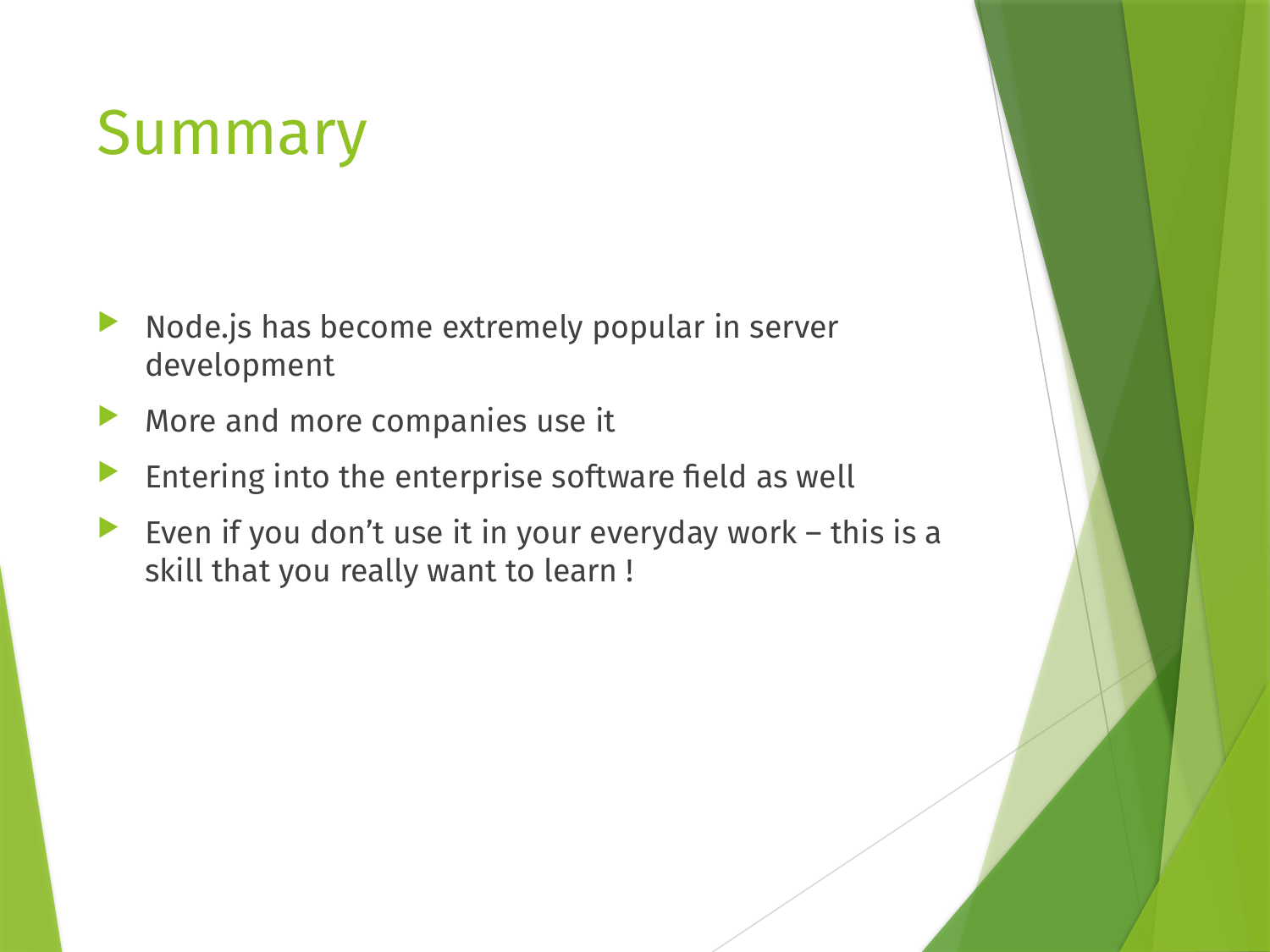

# Summary
Node.js has become extremely popular in server development
More and more companies use it
Entering into the enterprise software field as well
Even if you don’t use it in your everyday work – this is a skill that you really want to learn !